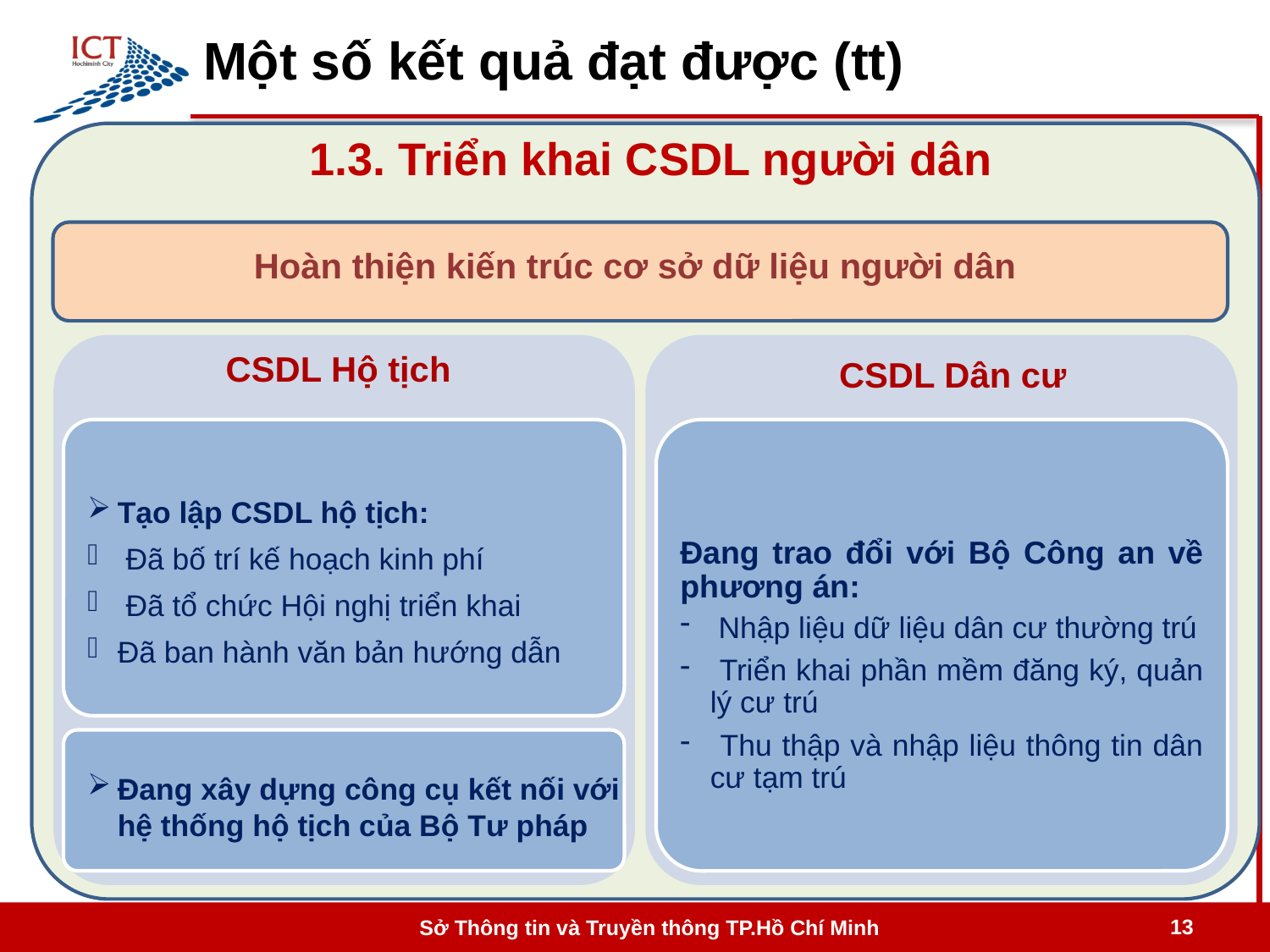

# Một số kết quả đạt được (tt)

1.3. Triển khai CSDL người dân

Hoàn thiện kiến trúc cơ sở dữ liệu người dân
CSDL Dân cư

CSDL Hộ tịch

Tạo lập CSDL hộ tịch:
 Đã bố trí kế hoạch kinh phí
 Đã tổ chức Hội nghị triển khai
Đã ban hành văn bản hướng dẫn

Đang trao đổi với Bộ Công an về phương án:
 Nhập liệu dữ liệu dân cư thường trú
 Triển khai phần mềm đăng ký, quản lý cư trú
 Thu thập và nhập liệu thông tin dân cư tạm trú

Đang xây dựng công cụ kết nối với hệ thống hộ tịch của Bộ Tư pháp

13
Sở Thông tin và Truyền thông TP.Hồ Chí Minh